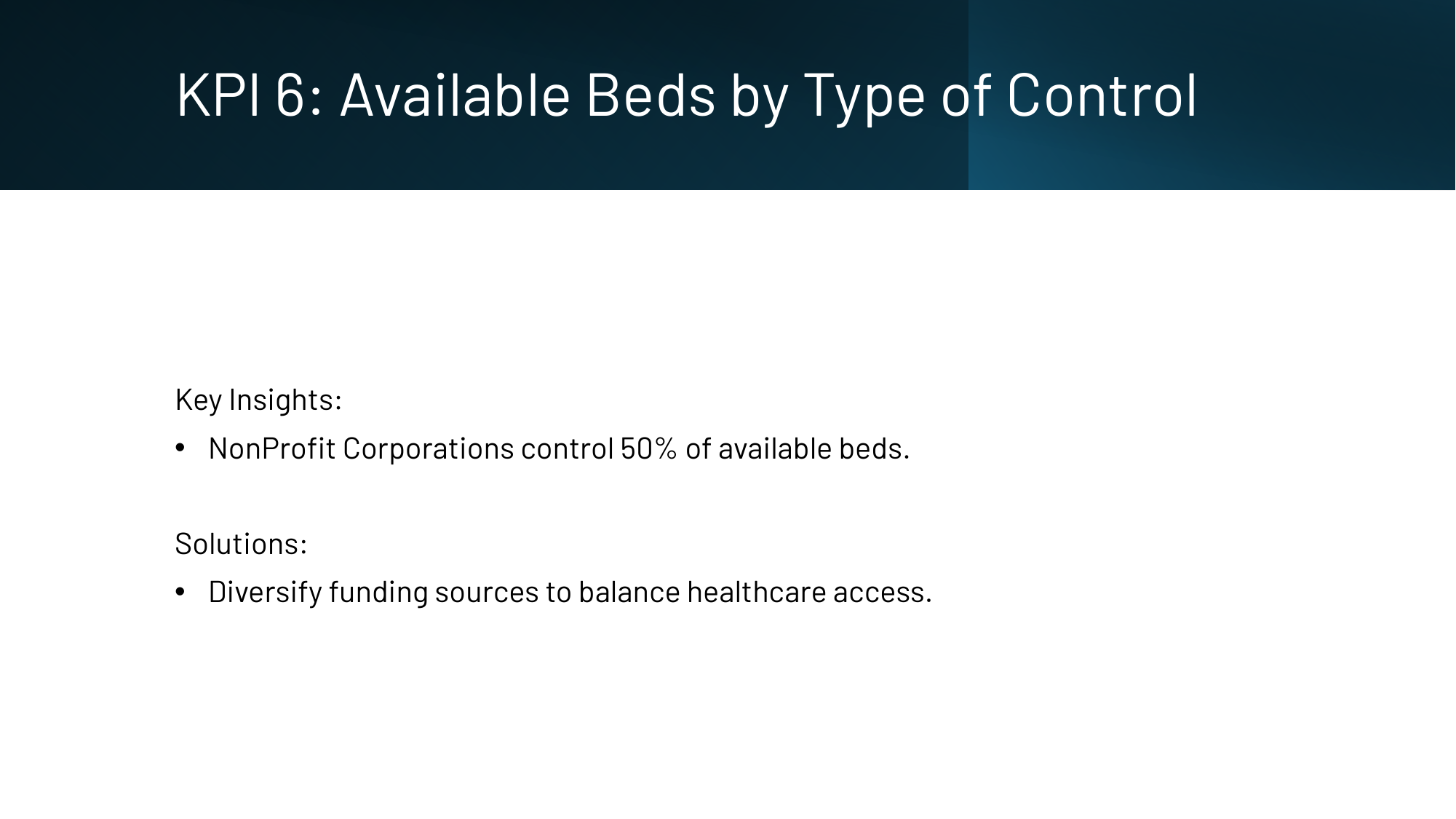

# KPI 6: Available Beds by Type of Control
Key Insights:
 NonProfit Corporations control 50% of available beds.

Solutions:
 Diversify funding sources to balance healthcare access.